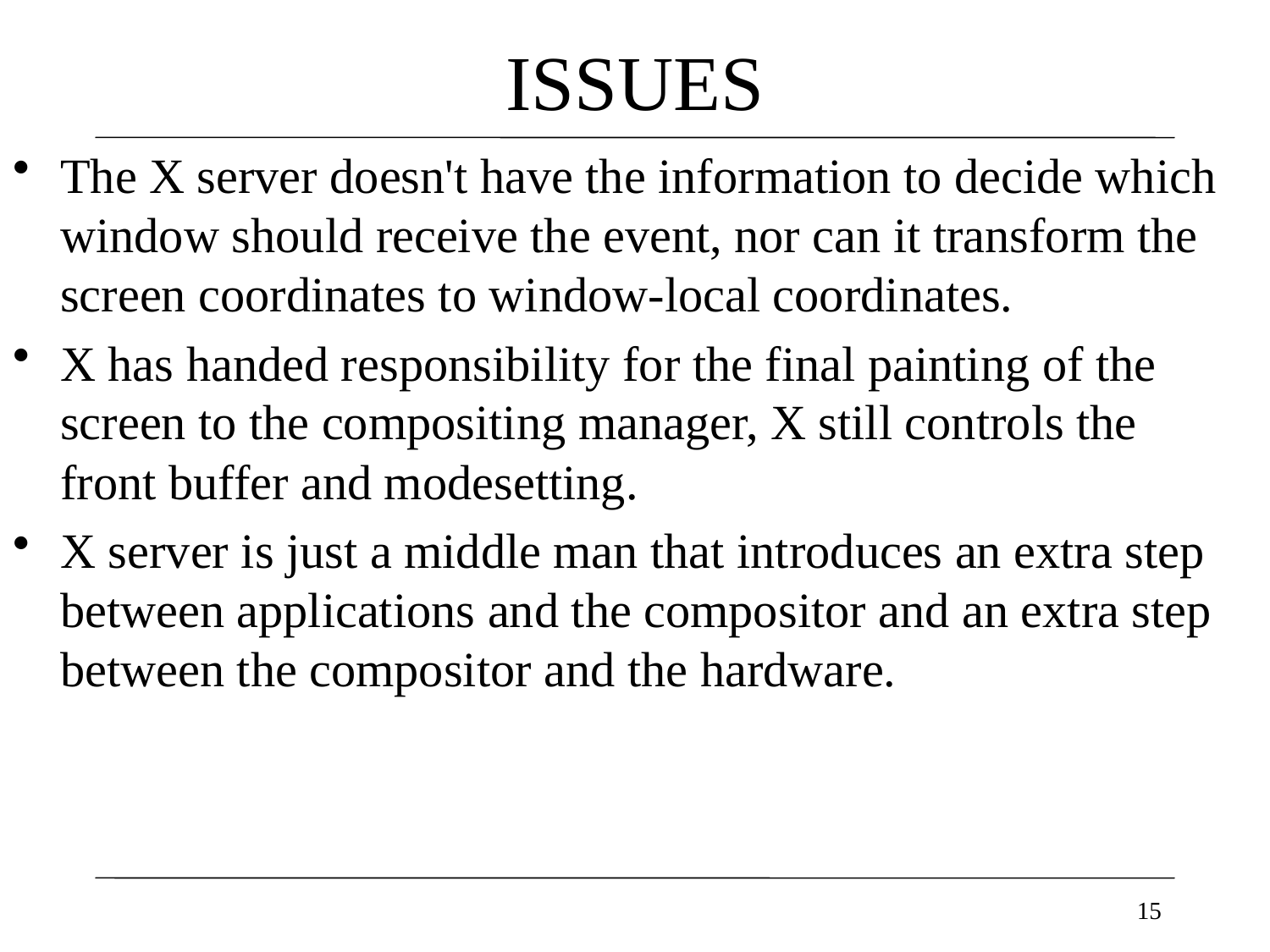

# ISSUES
The X server doesn't have the information to decide which window should receive the event, nor can it transform the screen coordinates to window-local coordinates.
X has handed responsibility for the final painting of the screen to the compositing manager, X still controls the front buffer and modesetting.
X server is just a middle man that introduces an extra step between applications and the compositor and an extra step between the compositor and the hardware.
15